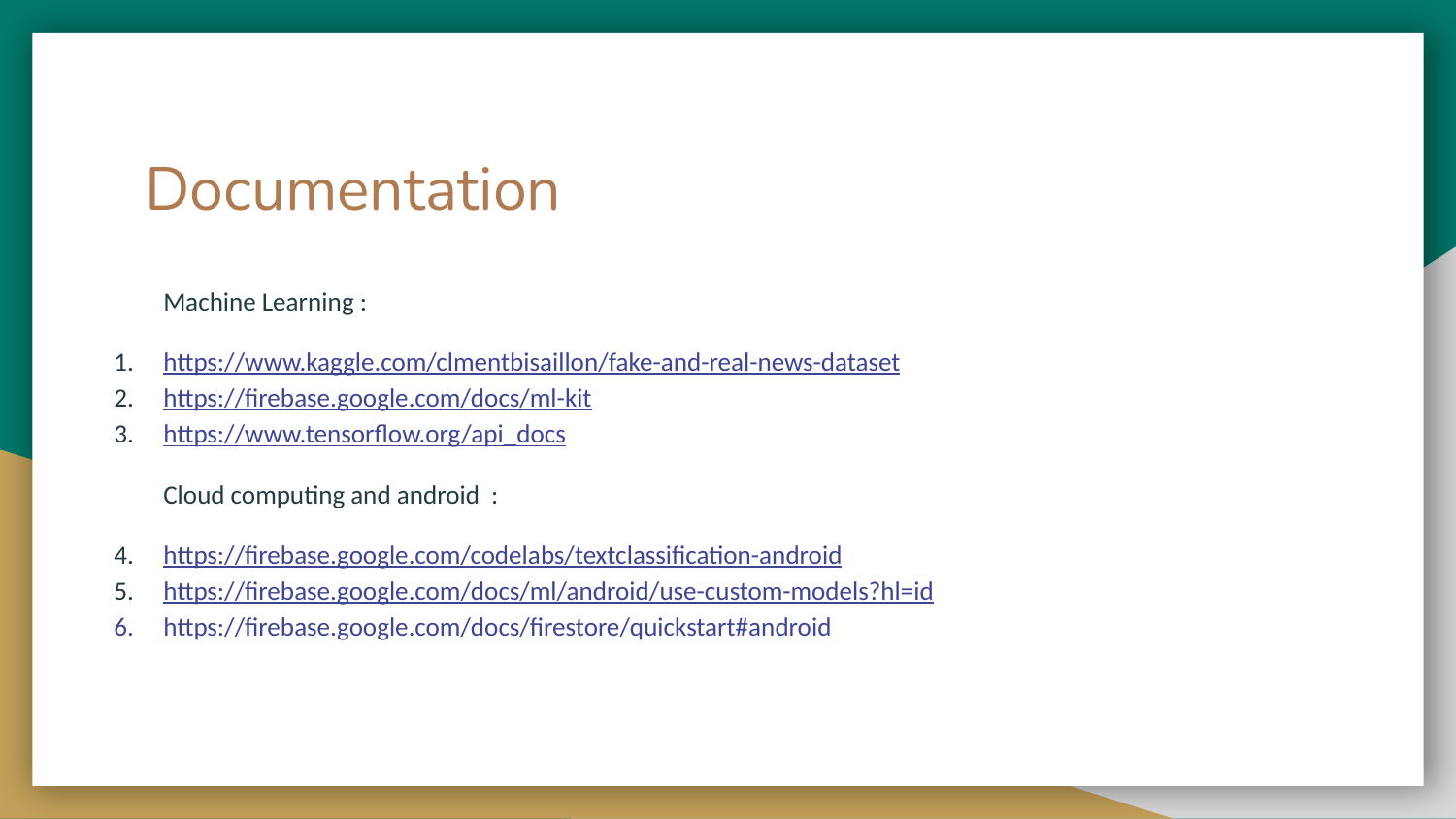

# Documentation
Machine Learning :
https://www.kaggle.com/clmentbisaillon/fake-and-real-news-dataset
https://firebase.google.com/docs/ml-kit
https://www.tensorflow.org/api_docs
Cloud computing and android  :
https://firebase.google.com/codelabs/textclassification-android
https://firebase.google.com/docs/ml/android/use-custom-models?hl=id
https://firebase.google.com/docs/firestore/quickstart#android